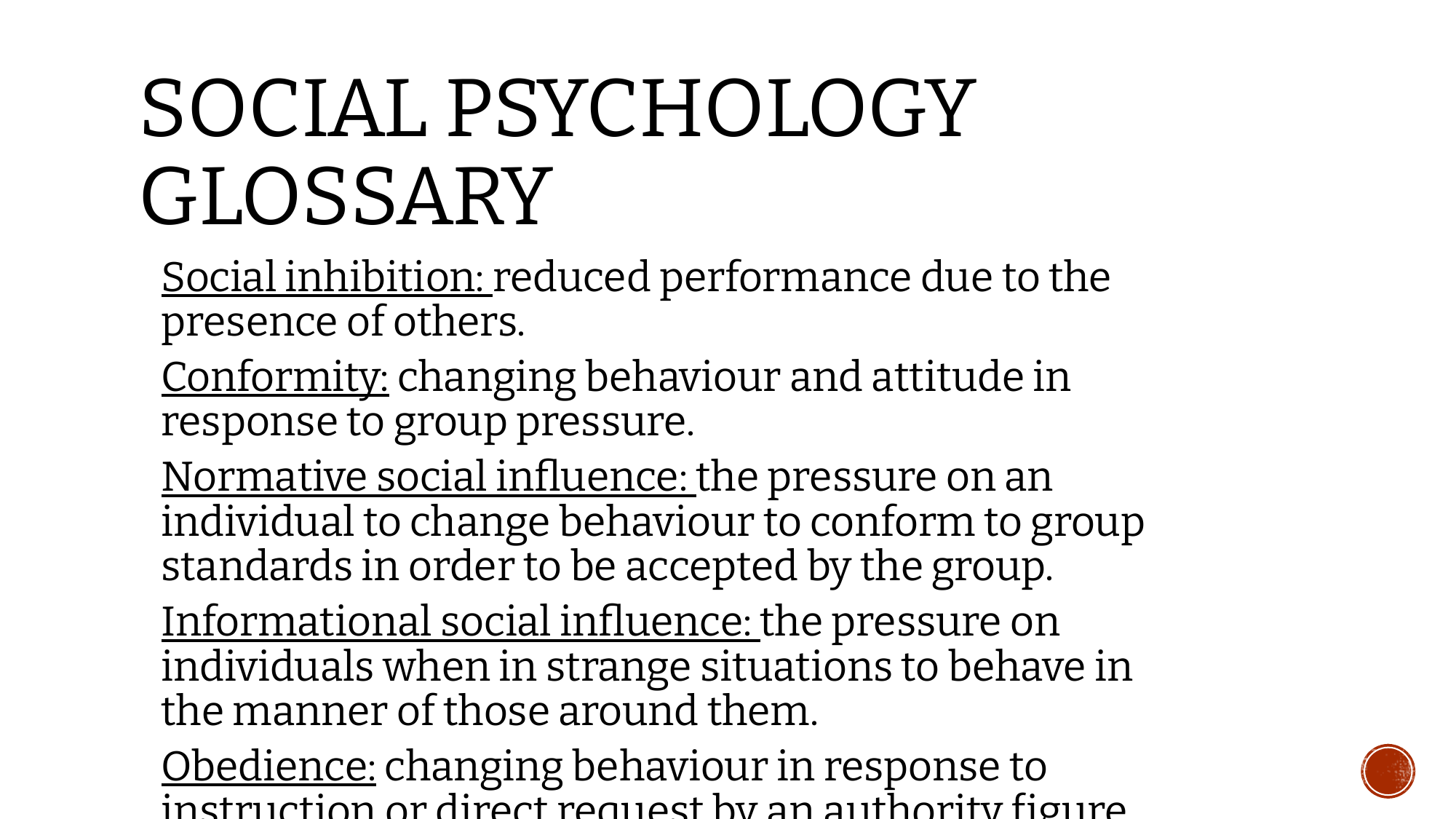

# Social Psychology Glossary
	Social inhibition: reduced performance due to the presence of others.
	Conformity: changing behaviour and attitude in response to group pressure.
	Normative social influence: the pressure on an individual to change behaviour to conform to group standards in order to be accepted by the group.
	Informational social influence: the pressure on individuals when in strange situations to behave in the manner of those around them.
	Obedience: changing behaviour in response to instruction or direct request by an authority figure